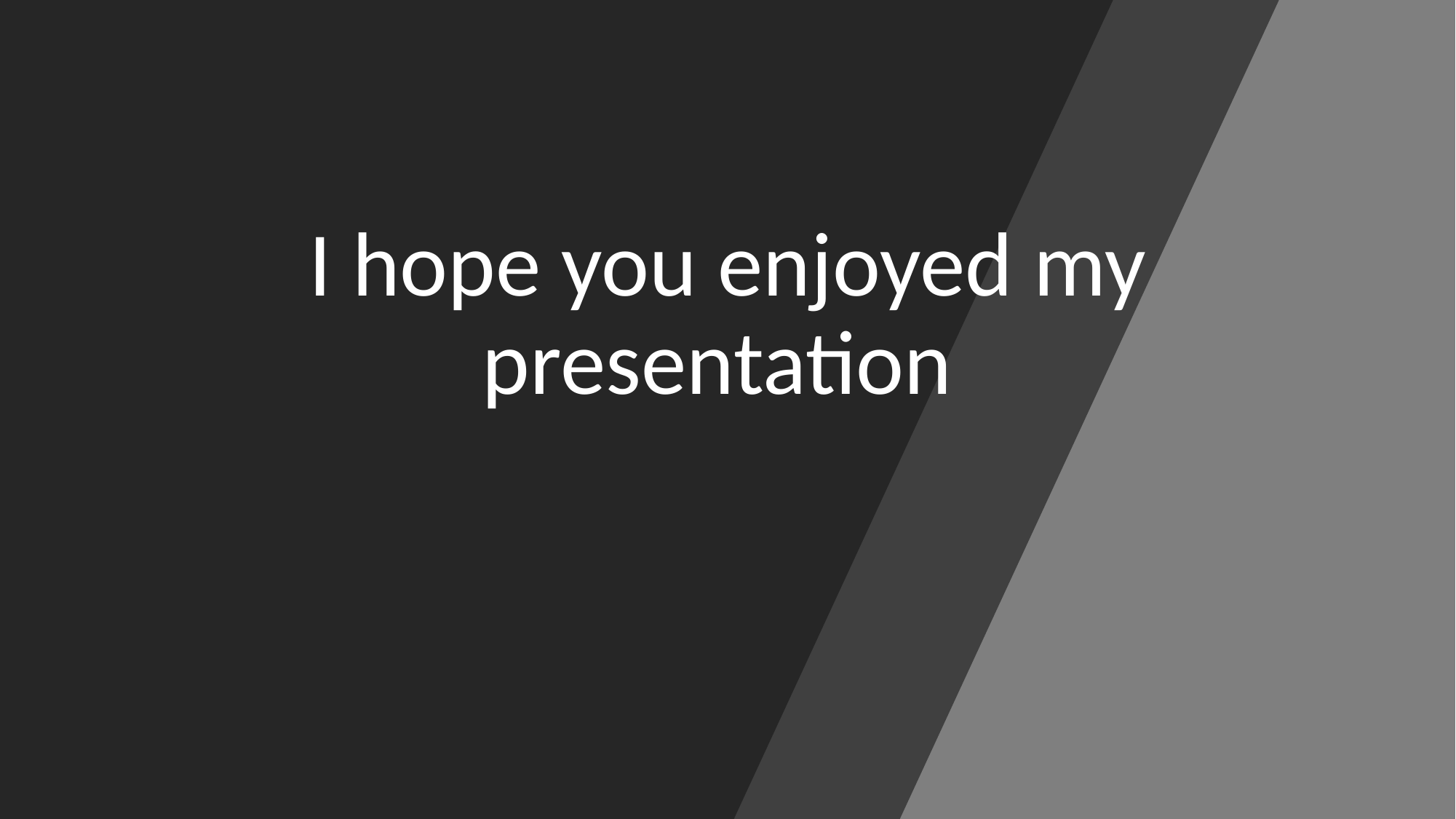

# I hope you enjoyed my presentation